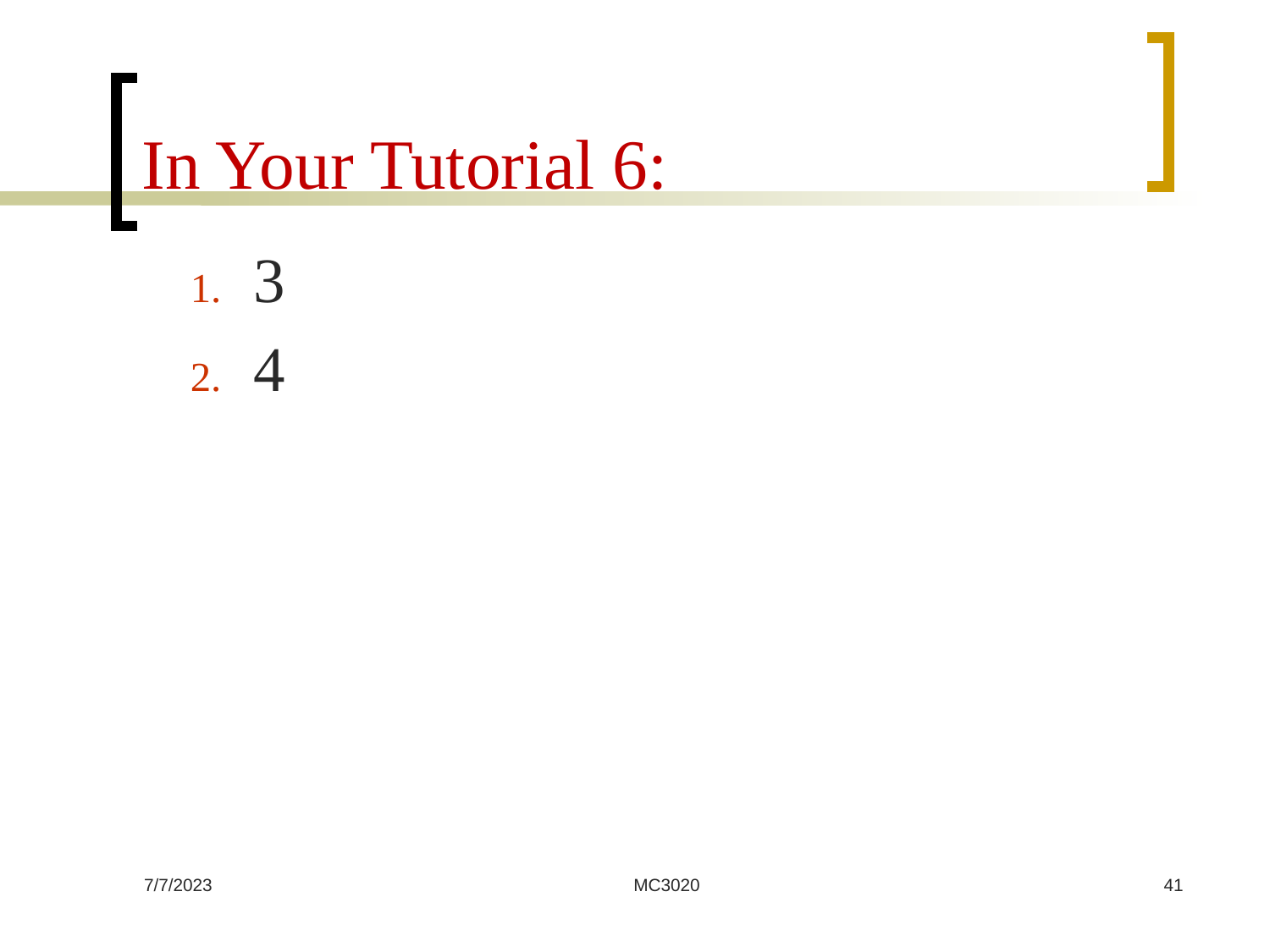

# In Your Tutorial 6:
3
4

7/7/2023
MC3020
41